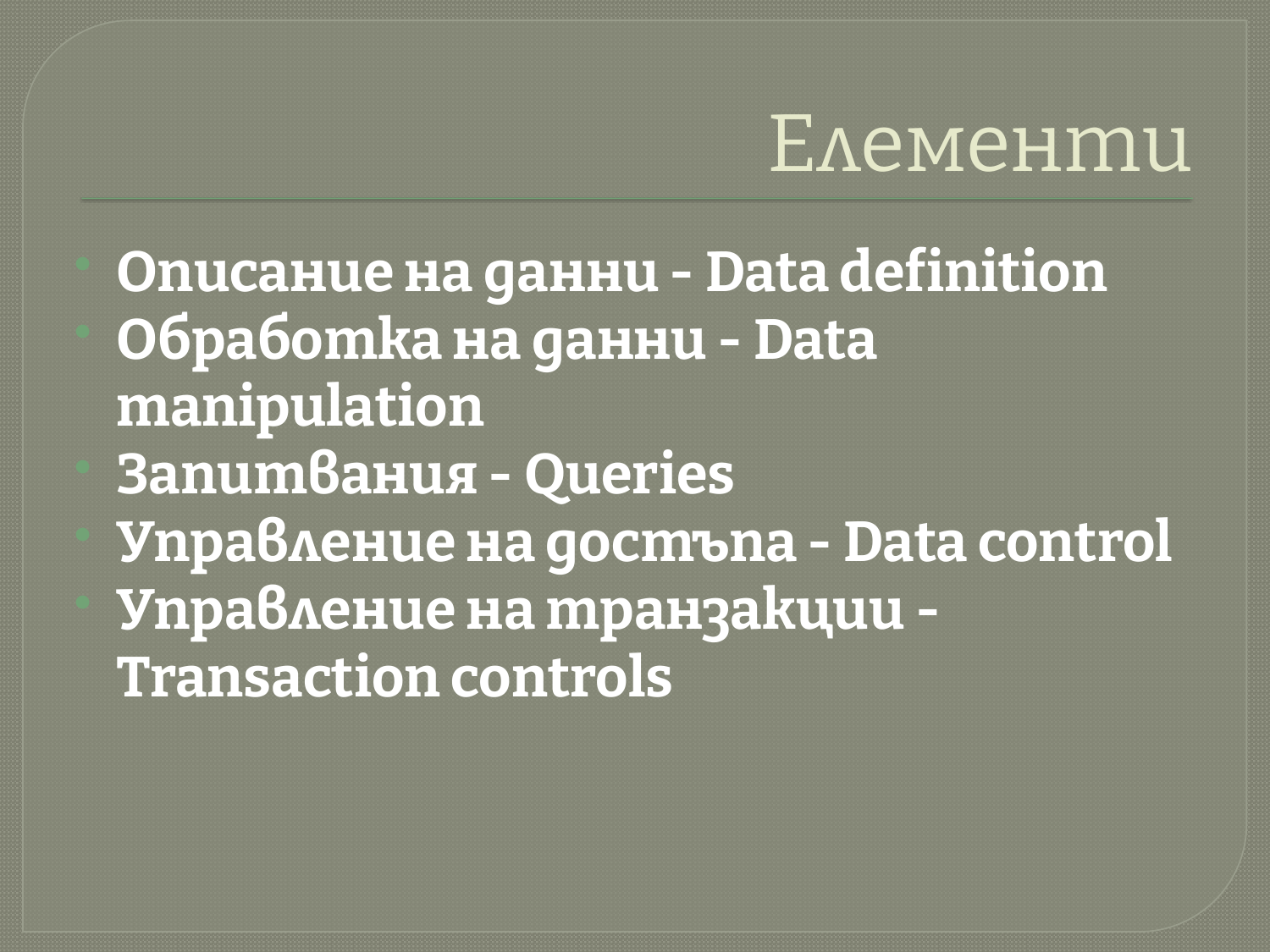

# Елементи
Описание на данни - Data definition
Обработка на данни - Data manipulation
Запитвания - Queries
Управление на достъпа - Data control
Управление на транзакции - Transaction controls